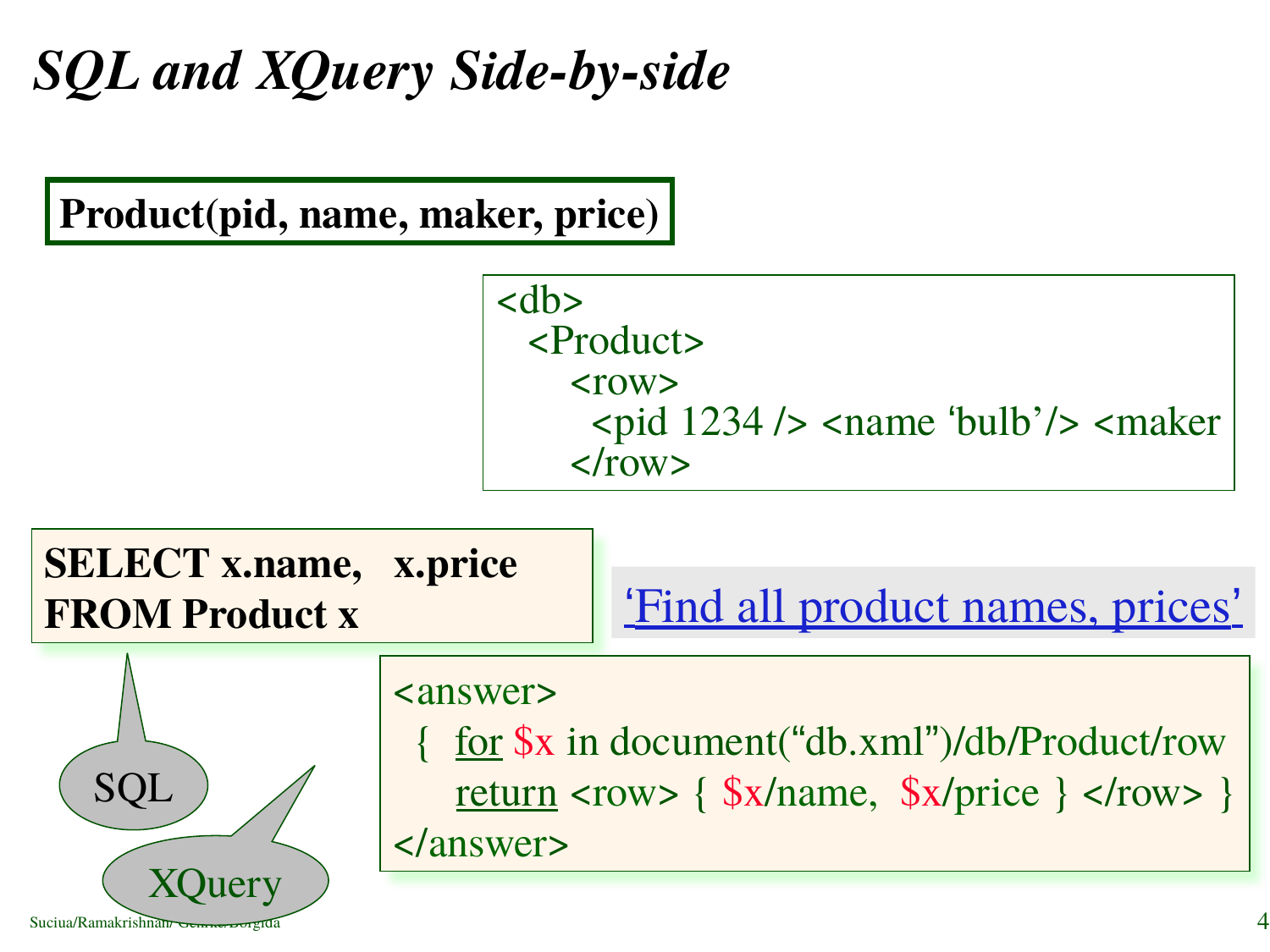

# SQL and XQuery Side-by-side
Product(pid, name, maker, price)
<db>
   <Product>
       <row>
         <pid 1234 /> <name ‘bulb’/> <maker
       </row>
SELECT x.name,   x.price
FROM Product x
SQL
‘Find all product names, prices’
<answer>
  {  for $x in document(“db.xml”)/db/Product/row
      return <row> { $x/name,  $x/price } </row> }
</answer>
XQuery